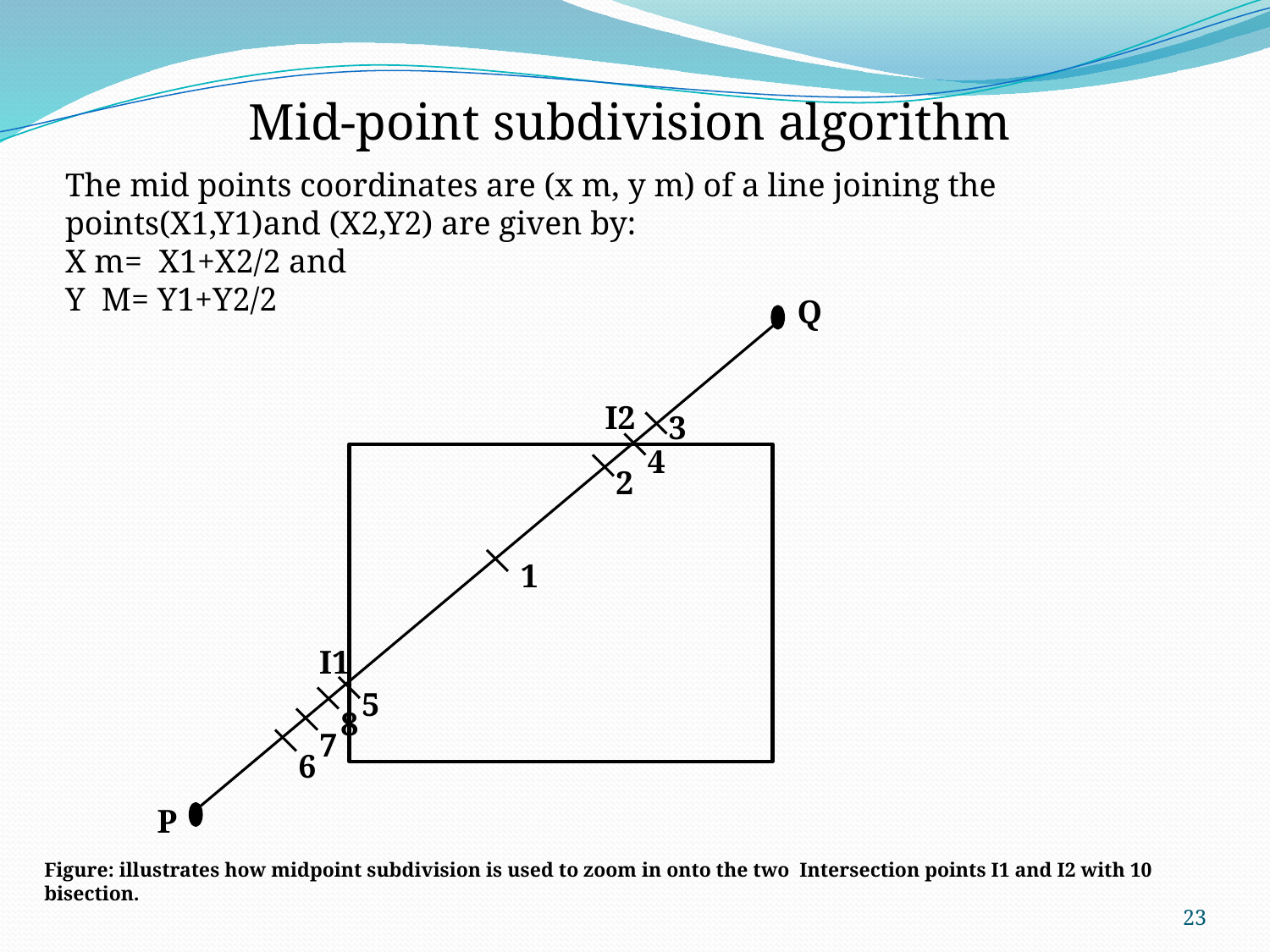

Mid-point subdivision algorithm
The mid points coordinates are (x m, y m) of a line joining the points(X1,Y1)and (X2,Y2) are given by:
X m=  X1+X2/2 and
Y  M= Y1+Y2/2

Q

I2
3
4

2
1
I1
5
8
7
6
P

Figure: illustrates how midpoint subdivision is used to zoom in onto the two  Intersection points I1 and I2 with 10 bisection.
23